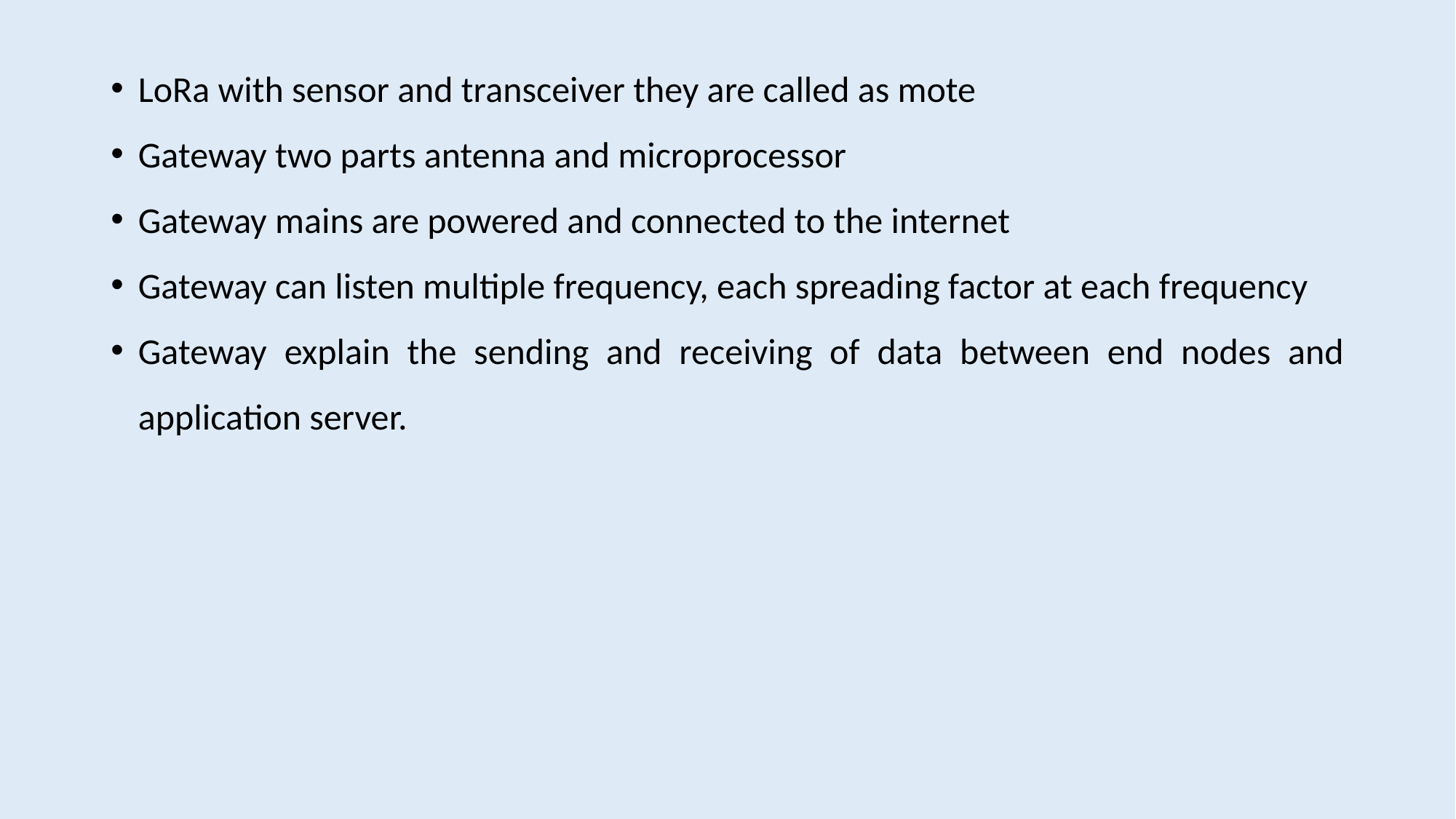

LoRa with sensor and transceiver they are called as mote
Gateway two parts antenna and microprocessor
Gateway mains are powered and connected to the internet
Gateway can listen multiple frequency, each spreading factor at each frequency
Gateway explain the sending and receiving of data between end nodes and application server.